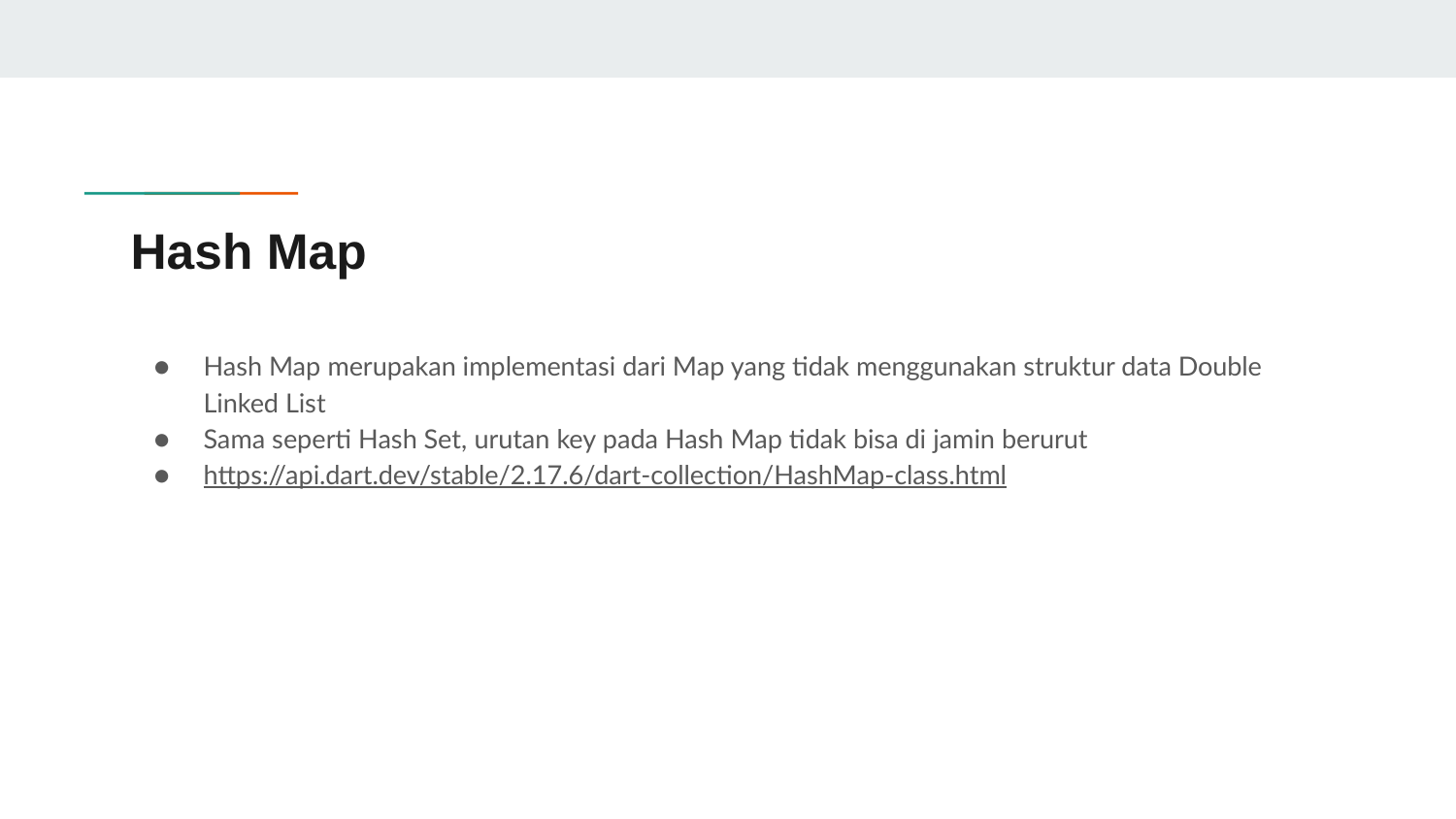

# Hash Map
Hash Map merupakan implementasi dari Map yang tidak menggunakan struktur data Double Linked List
Sama seperti Hash Set, urutan key pada Hash Map tidak bisa di jamin berurut
https://api.dart.dev/stable/2.17.6/dart-collection/HashMap-class.html